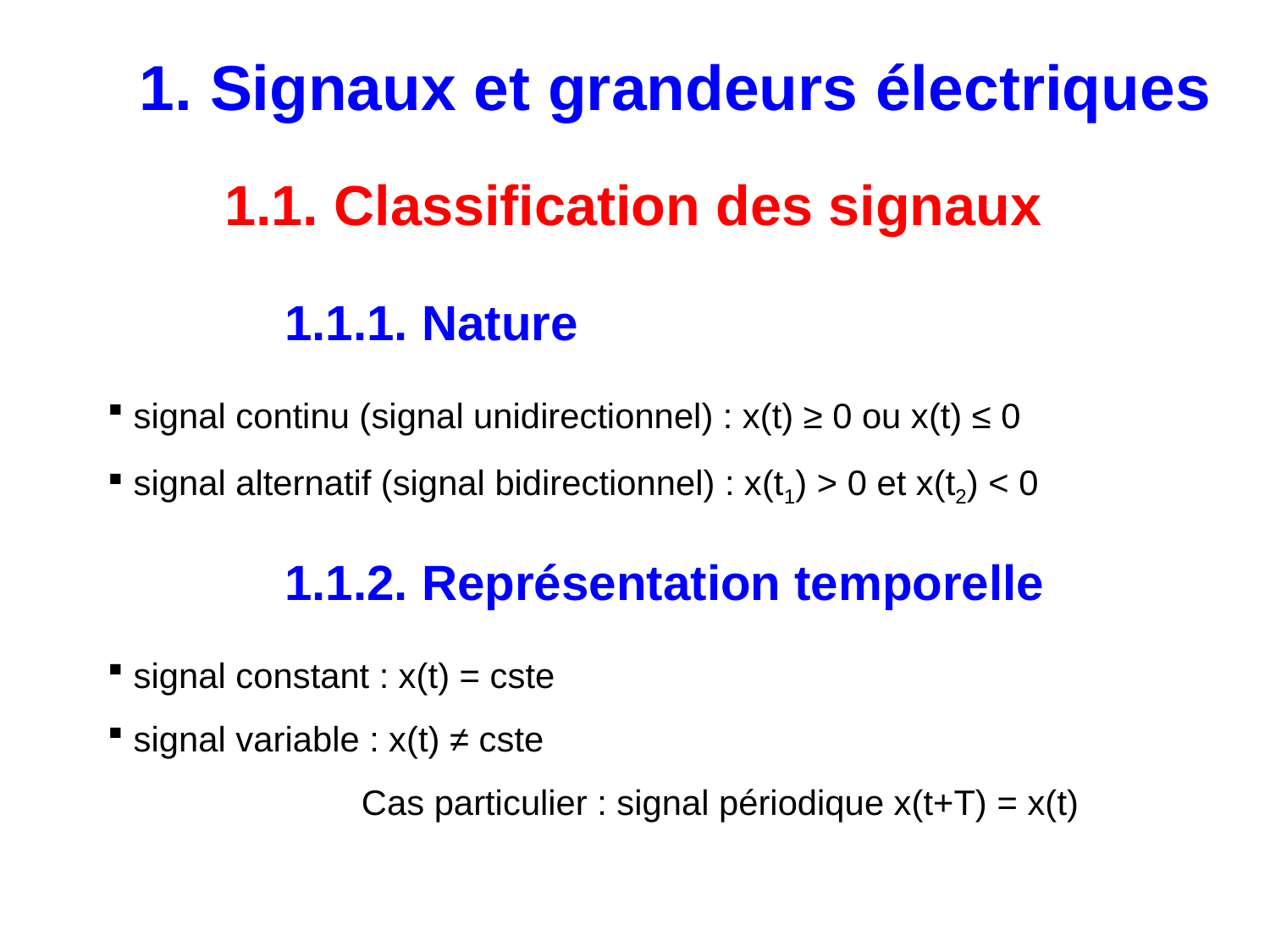

1. Signaux et grandeurs électriques
	1.1. Classification des signaux
	1.1.1. Nature
 signal continu (signal unidirectionnel) : x(t) ≥ 0 ou x(t) ≤ 0
 signal alternatif (signal bidirectionnel) : x(t1) > 0 et x(t2) < 0
	1.1.2. Représentation temporelle
 signal constant : x(t) = cste
 signal variable : x(t) ≠ cste
Cas particulier : signal périodique x(t+T) = x(t)